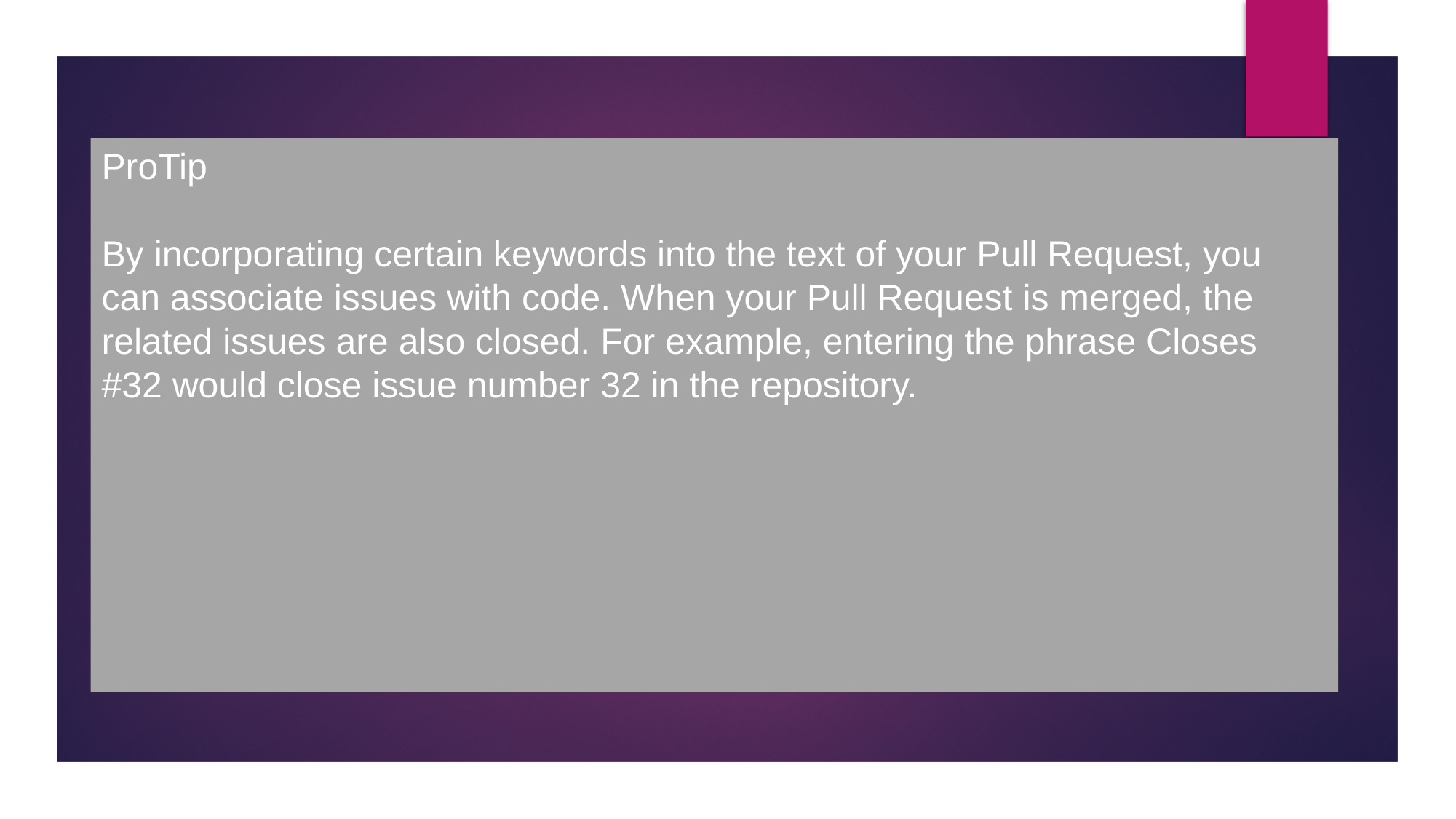

# ProTip By incorporating certain keywords into the text of your Pull Request, you can associate issues with code. When your Pull Request is merged, the related issues are also closed. For example, entering the phrase Closes #32 would close issue number 32 in the repository.